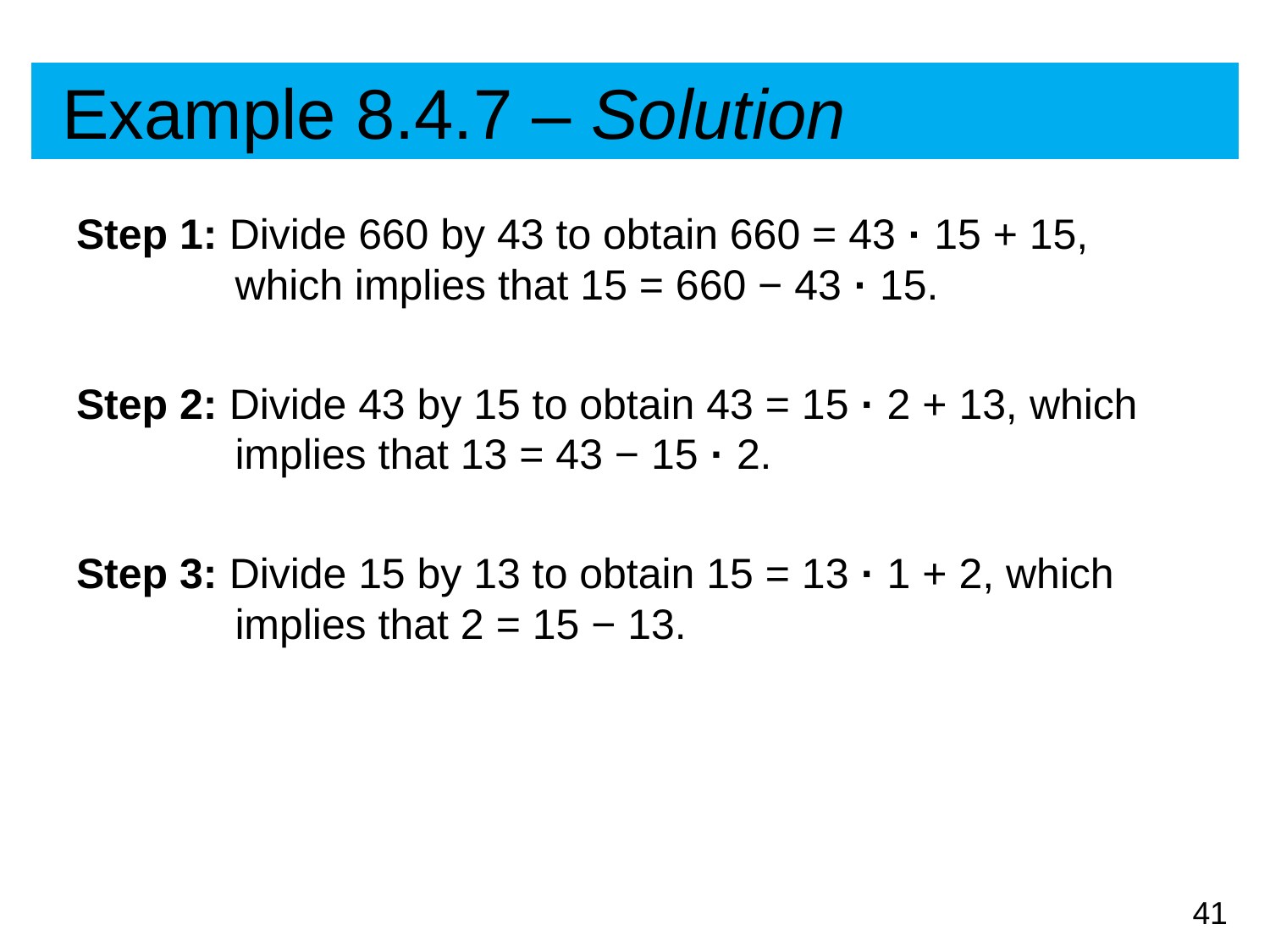

# Example 8.4.7 – Solution
Step 1: Divide 660 by 43 to obtain 660 = 43 · 15 + 15, which implies that 15 = 660 − 43 · 15.

Step 2: Divide 43 by 15 to obtain 43 = 15 · 2 + 13, which implies that 13 = 43 − 15 · 2.

Step 3: Divide 15 by 13 to obtain 15 = 13 · 1 + 2, which implies that 2 = 15 − 13.